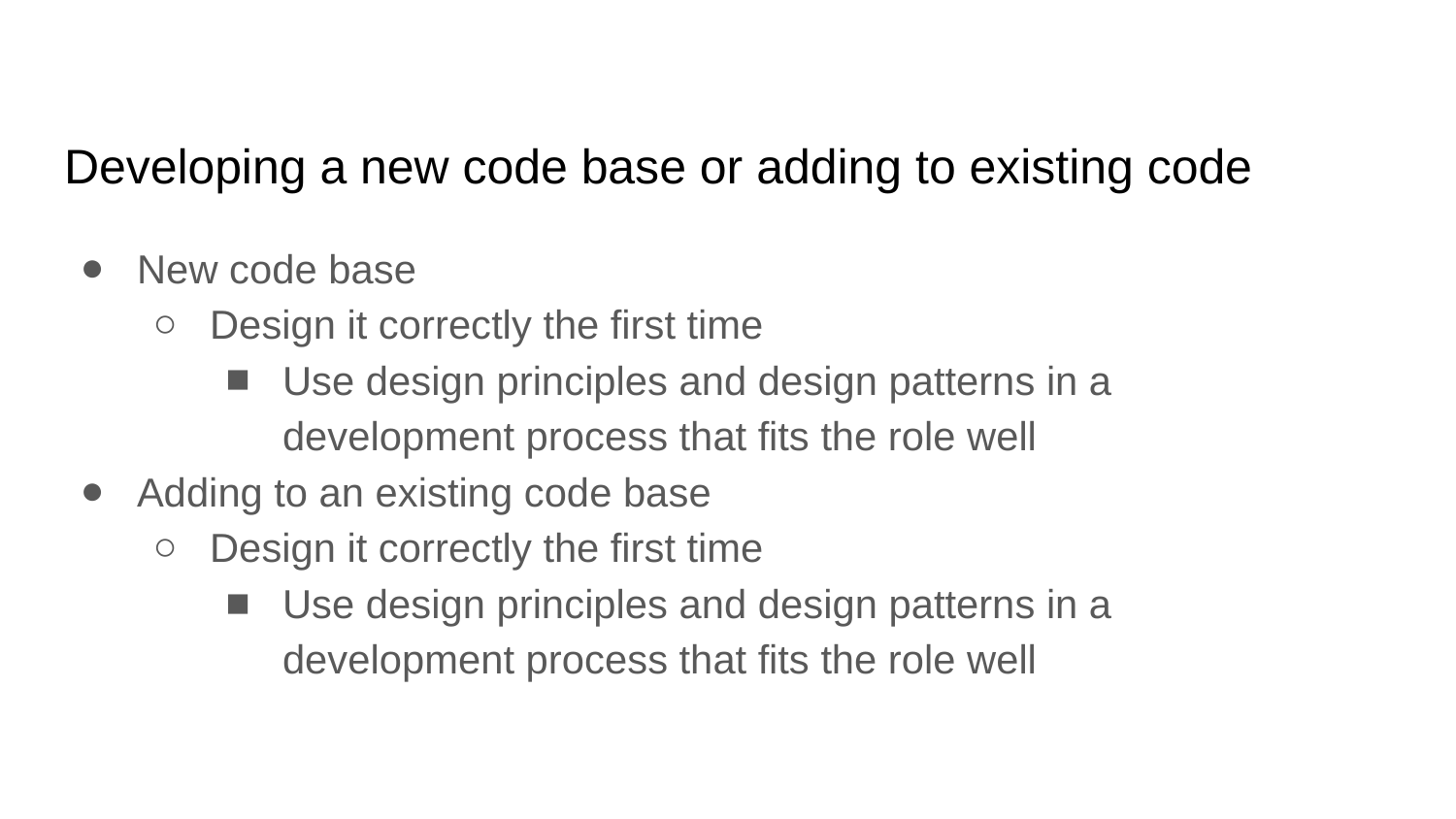

# Developing a new code base or adding to existing code
New code base
Design it correctly the first time
Use design principles and design patterns in a development process that fits the role well
Adding to an existing code base
Design it correctly the first time
Use design principles and design patterns in a development process that fits the role well